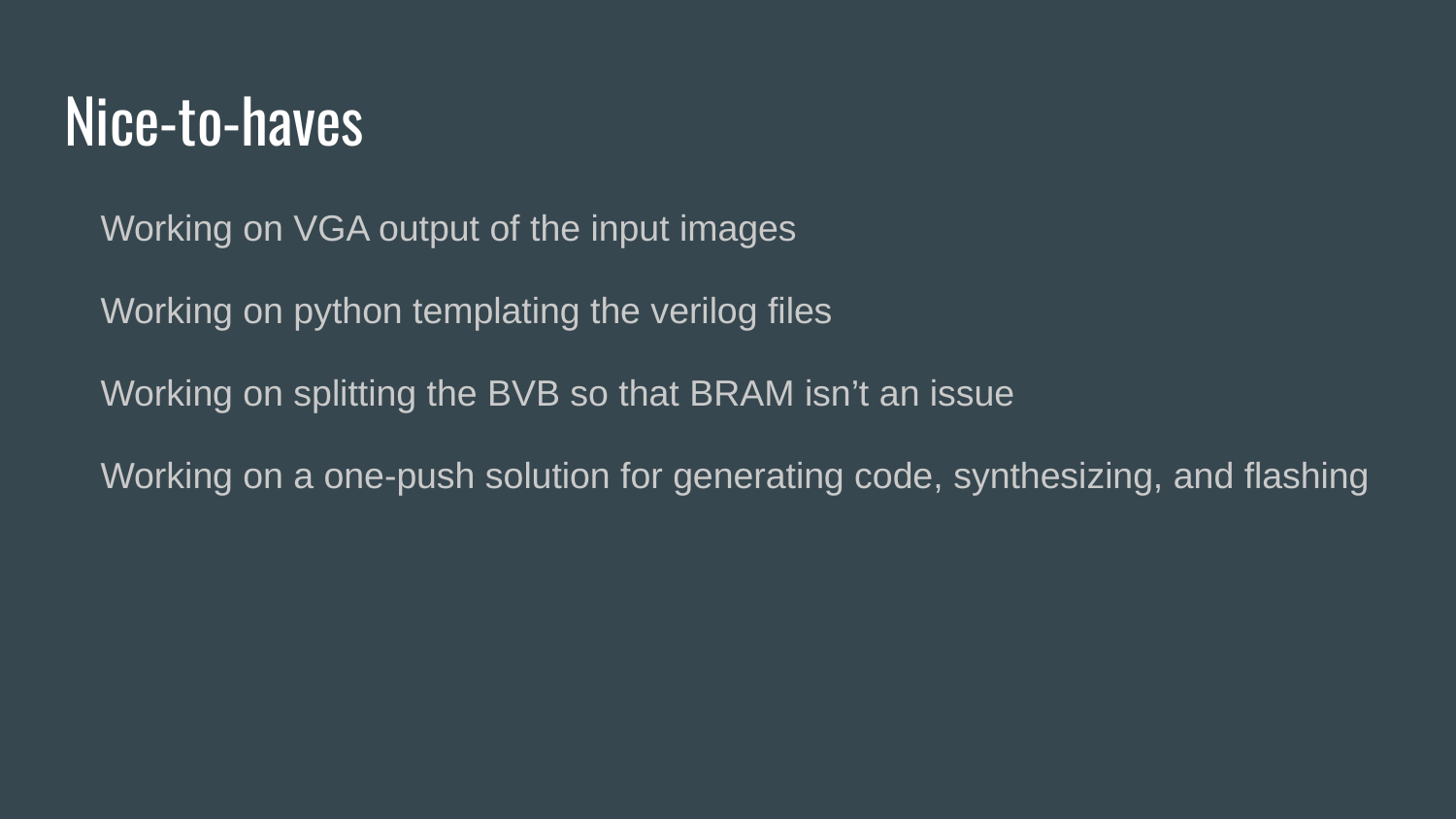

# Nice-to-haves
Working on VGA output of the input images
Working on python templating the verilog files
Working on splitting the BVB so that BRAM isn’t an issue
Working on a one-push solution for generating code, synthesizing, and flashing